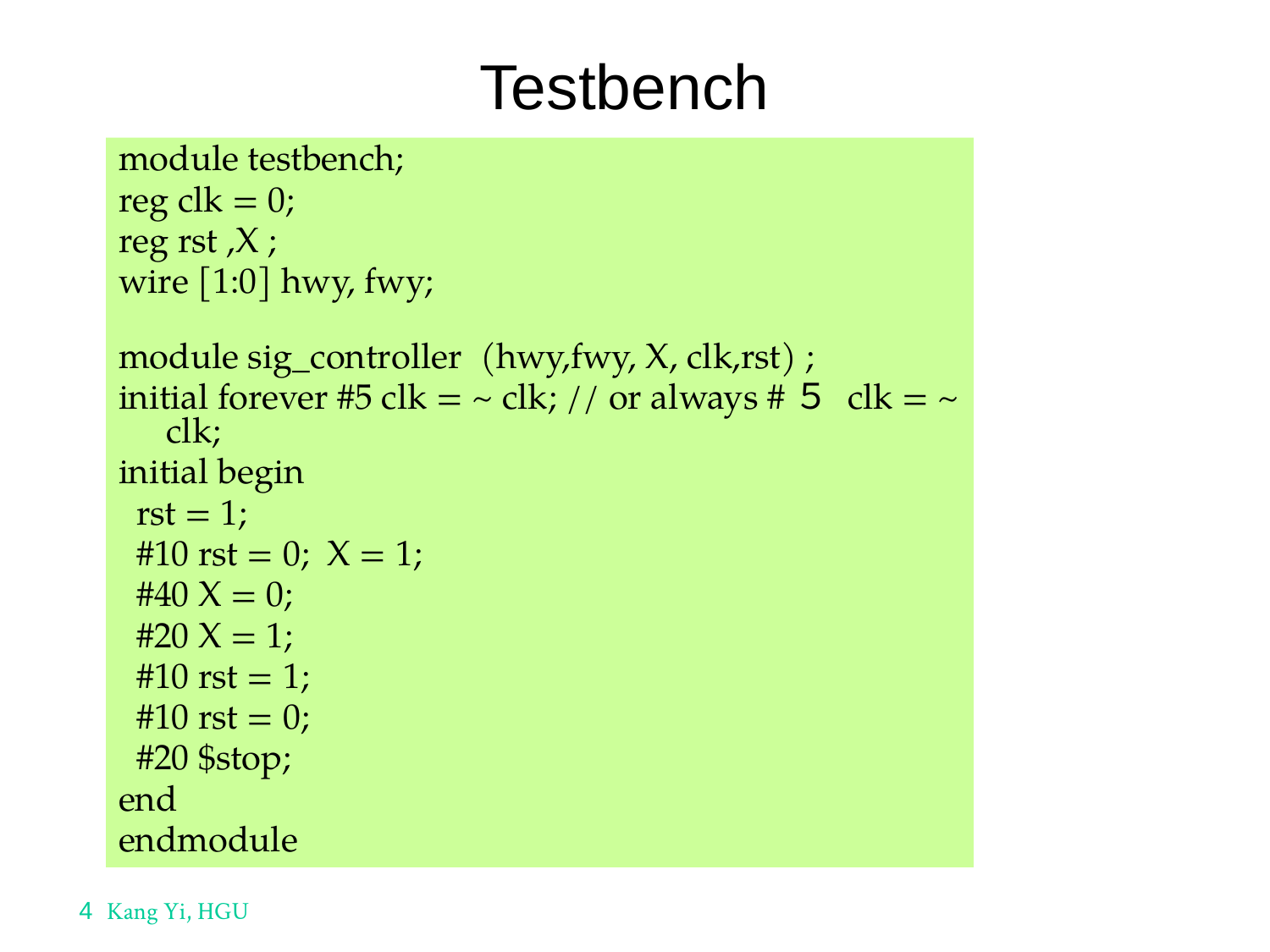

# Testbench
module testbench;
reg clk = 0;
reg rst ,X ;
wire [1:0] hwy, fwy;

module sig_controller  (hwy,fwy, X, clk,rst) ;
initial forever #5 clk = ~ clk; // or always #５ clk = ~ clk;
initial begin
  rst = 1;
  #10 rst = 0;  X = 1;
  #40 X = 0;
  #20 X = 1;
  #10 rst = 1;
  #10 rst = 0;
  #20 $stop;
end
endmodule
4  Kang Yi, HGU